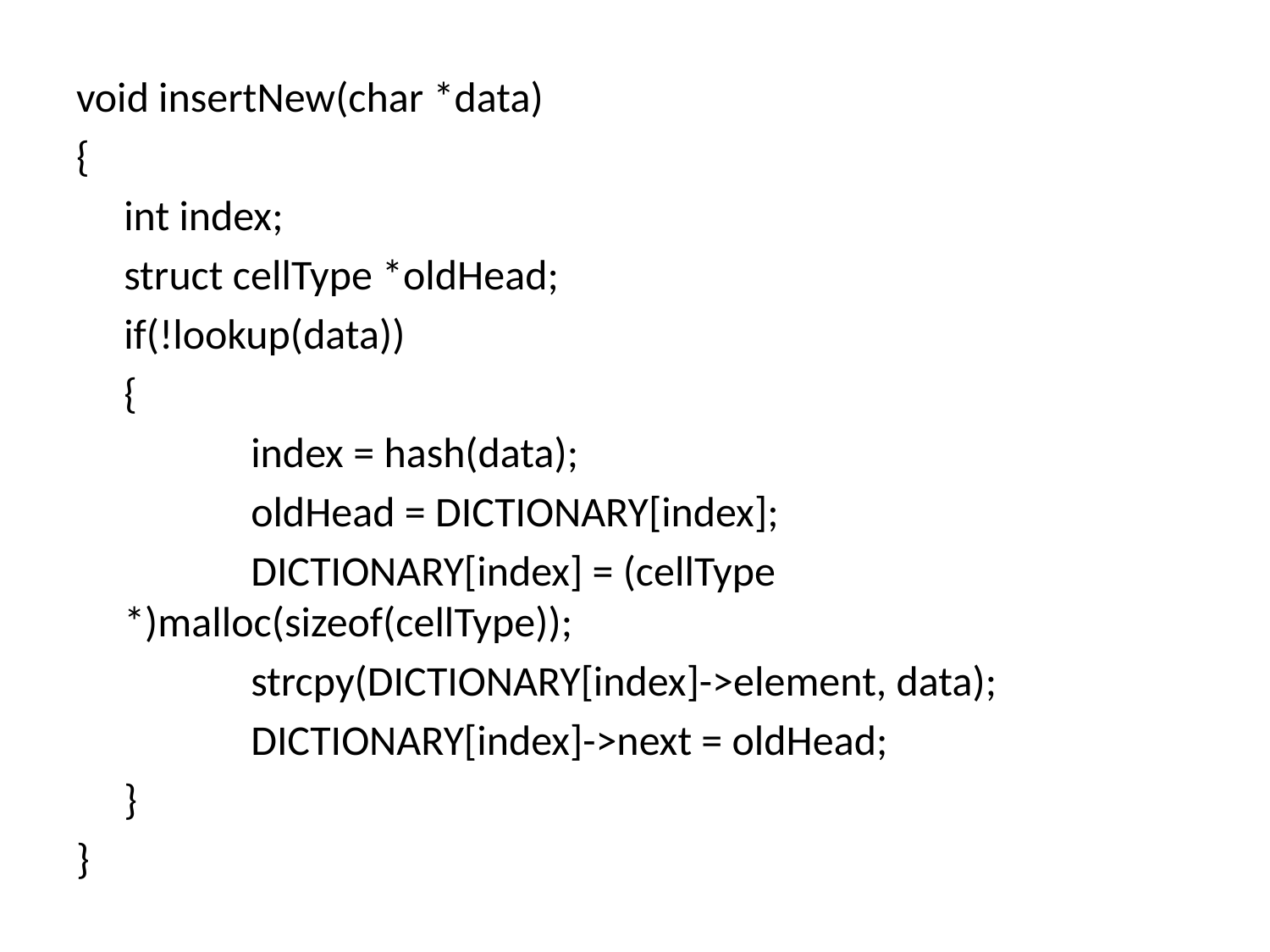

void insertNew(char *data)
{
	int index;
	struct cellType *oldHead;
	if(!lookup(data))
	{
		index = hash(data);
		oldHead = DICTIONARY[index];
		DICTIONARY[index] = (cellType *)malloc(sizeof(cellType));
		strcpy(DICTIONARY[index]->element, data);
		DICTIONARY[index]->next = oldHead;
	}
}